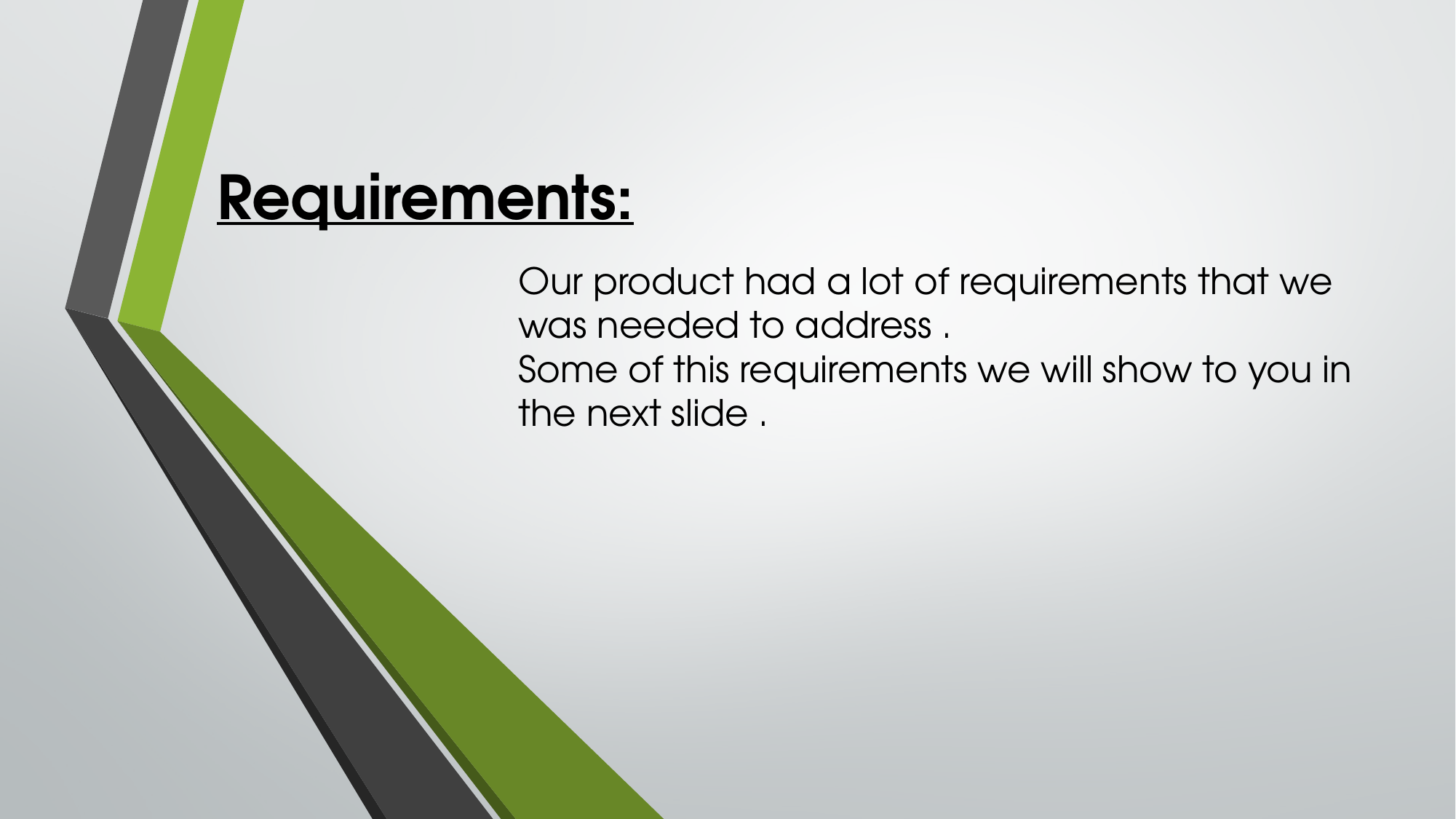

Requirements:

Our product had a lot of requirements that we was needed to address .
Some of this requirements we will show to you in the next slide .